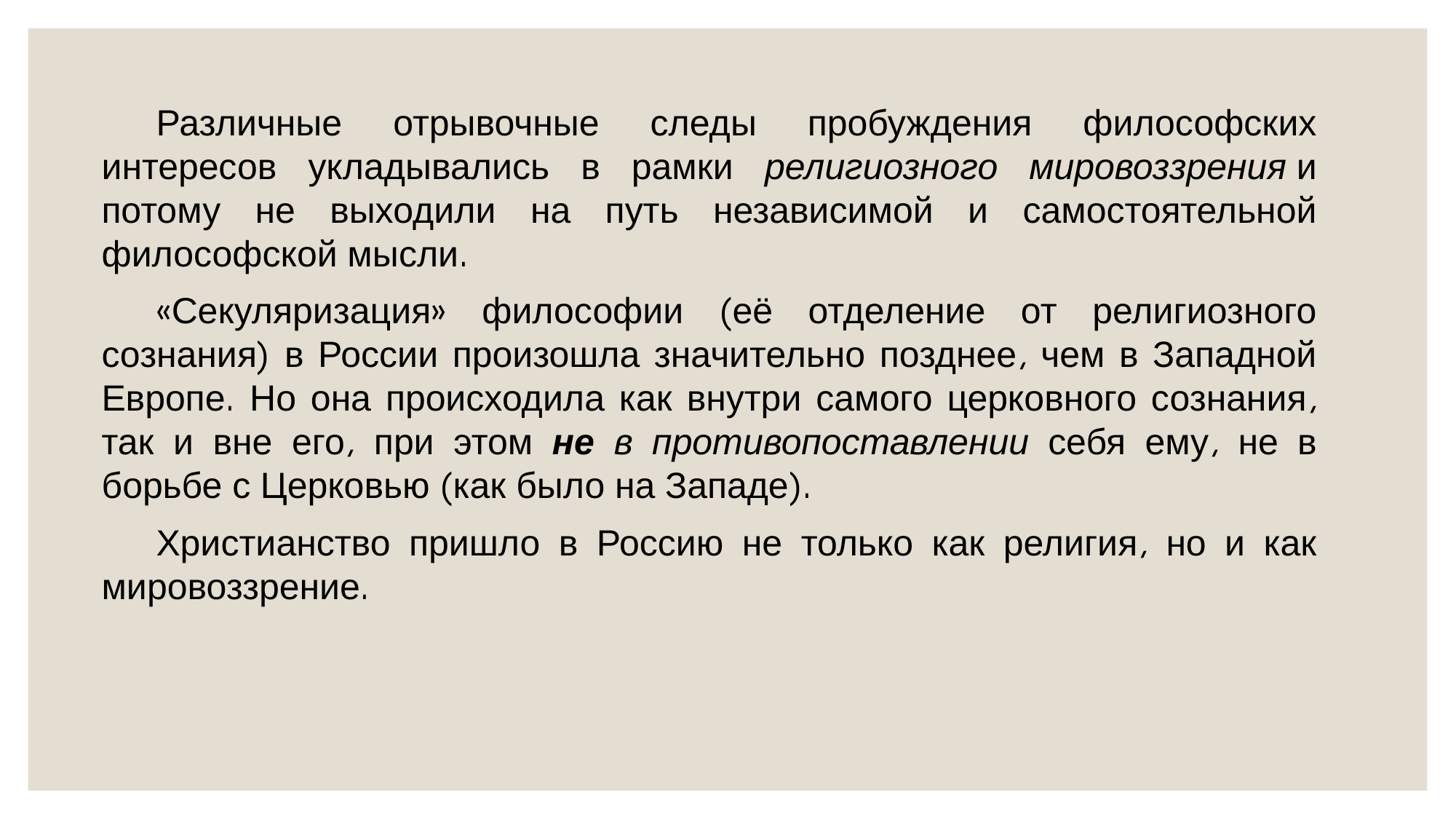

Различные отрывочные следы пробуждения философских интересов укладывались в рамки религиозного мировоззрения и потому не выходили на путь независимой и самостоятельной философской мысли.
«Секуляризация» философии (её отделение от религиозного сознания) в России произошла значительно позднее, чем в Западной Европе. Но она происходила как внутри самого церковного сознания, так и вне его, при этом не в противопоставлении себя ему, не в борьбе с Церковью (как было на Западе).
Христианство пришло в Россию не только как религия, но и как мировоззрение.